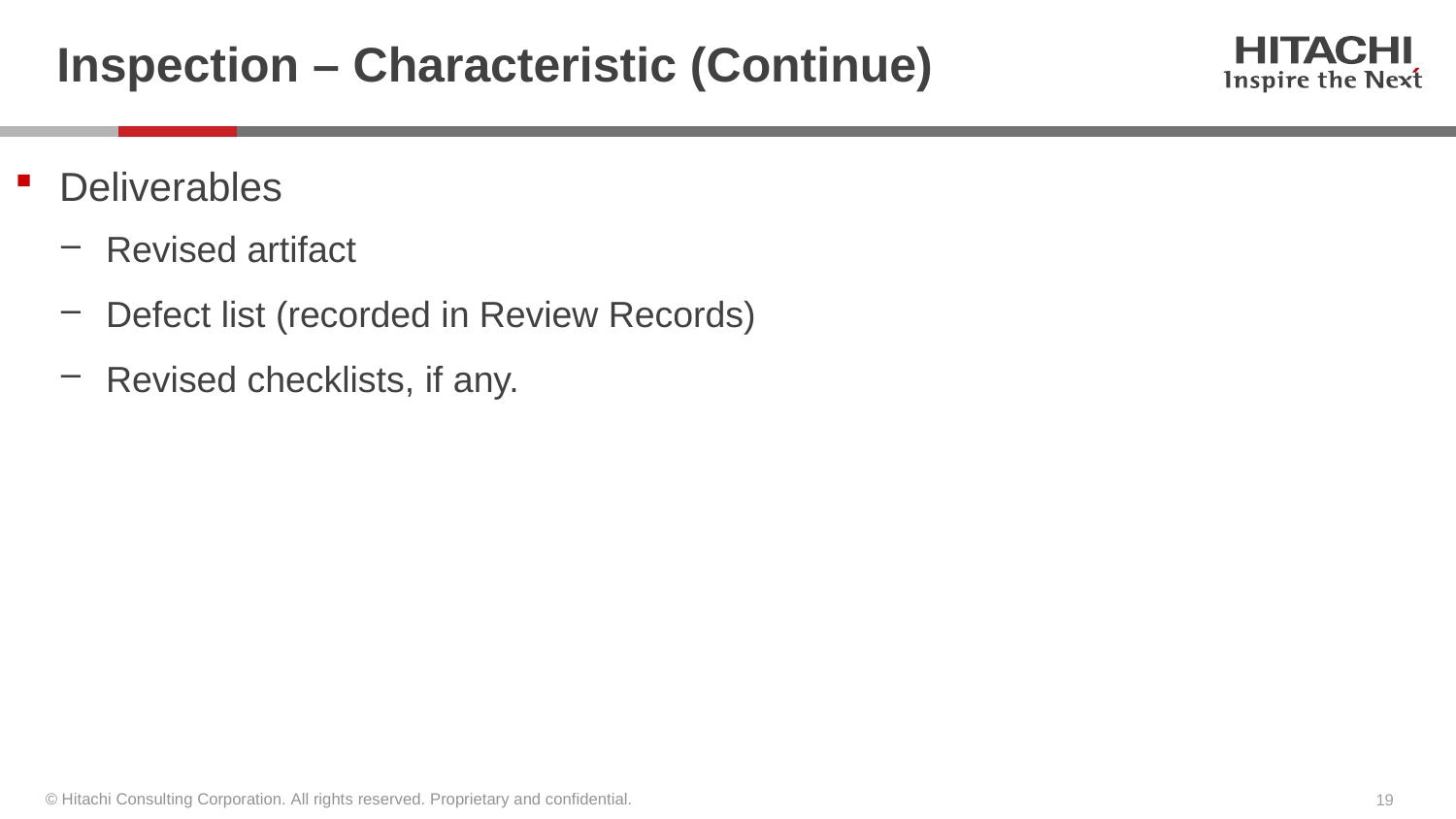

# Inspection – Characteristic (Continue)
Deliverables
Revised artifact
Defect list (recorded in Review Records)
Revised checklists, if any.